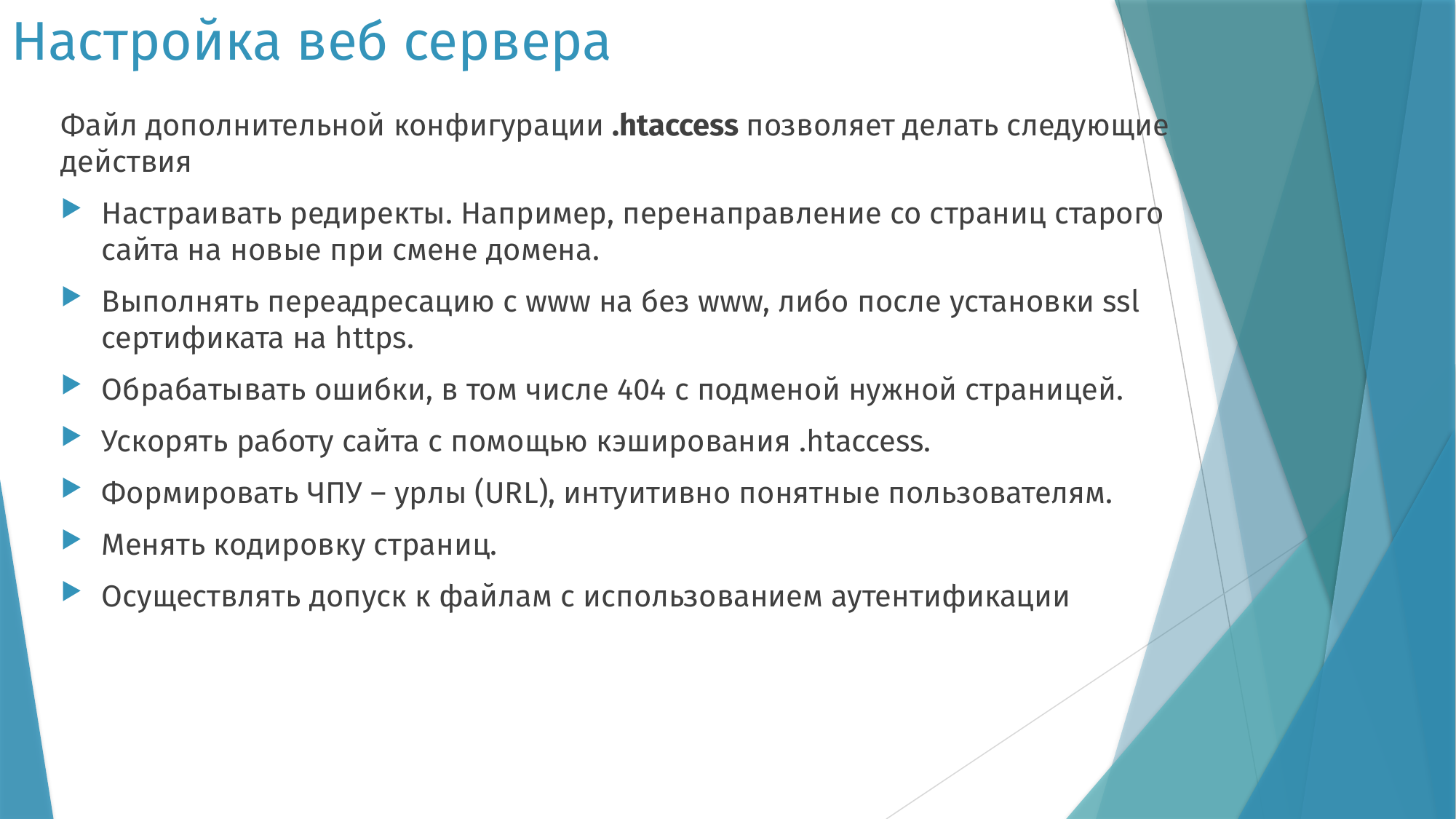

# Настройка веб сервера
Файл дополнительной конфигурации .htaccess позволяет делать следующие действия
Настраивать редиректы. Например, перенаправление со страниц старого сайта на новые при смене домена.
Выполнять переадресацию с www на без www, либо после установки ssl сертификата на https.
Обрабатывать ошибки, в том числе 404 с подменой нужной страницей.
Ускорять работу сайта с помощью кэширования .htaccess.
Формировать ЧПУ – урлы (URL), интуитивно понятные пользователям.
Менять кодировку страниц.
Осуществлять допуск к файлам с использованием аутентификации